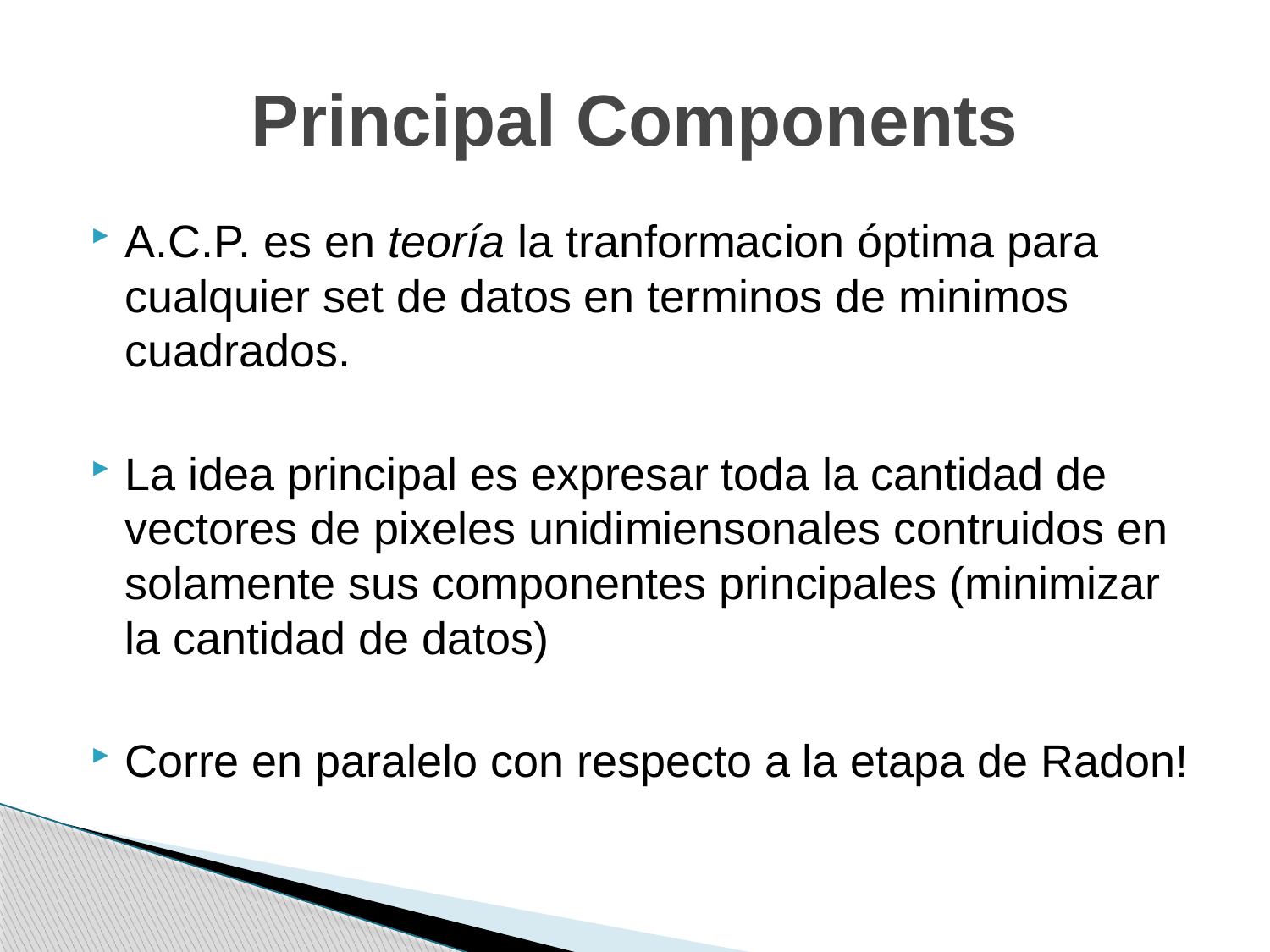

# Principal Components
A.C.P. es en teoría la tranformacion óptima para cualquier set de datos en terminos de minimos cuadrados.

La idea principal es expresar toda la cantidad de vectores de pixeles unidimiensonales contruidos en solamente sus componentes principales (minimizar la cantidad de datos)

Corre en paralelo con respecto a la etapa de Radon!